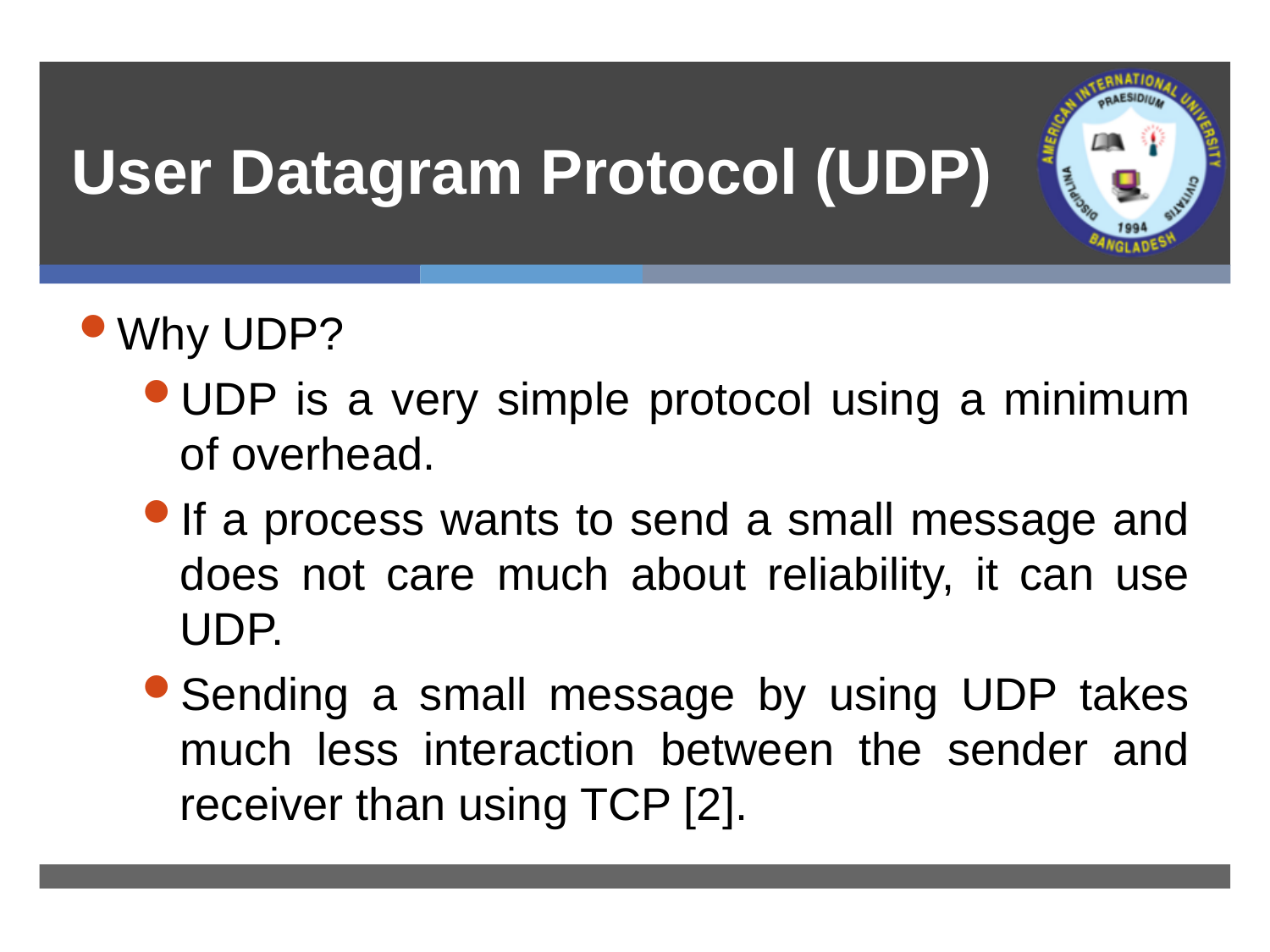

# User Datagram Protocol (UDP)

Why UDP?
UDP is a very simple protocol using a minimum of overhead.
If a process wants to send a small message and does not care much about reliability, it can use UDP.
Sending a small message by using UDP takes much less interaction between the sender and receiver than using TCP [2].